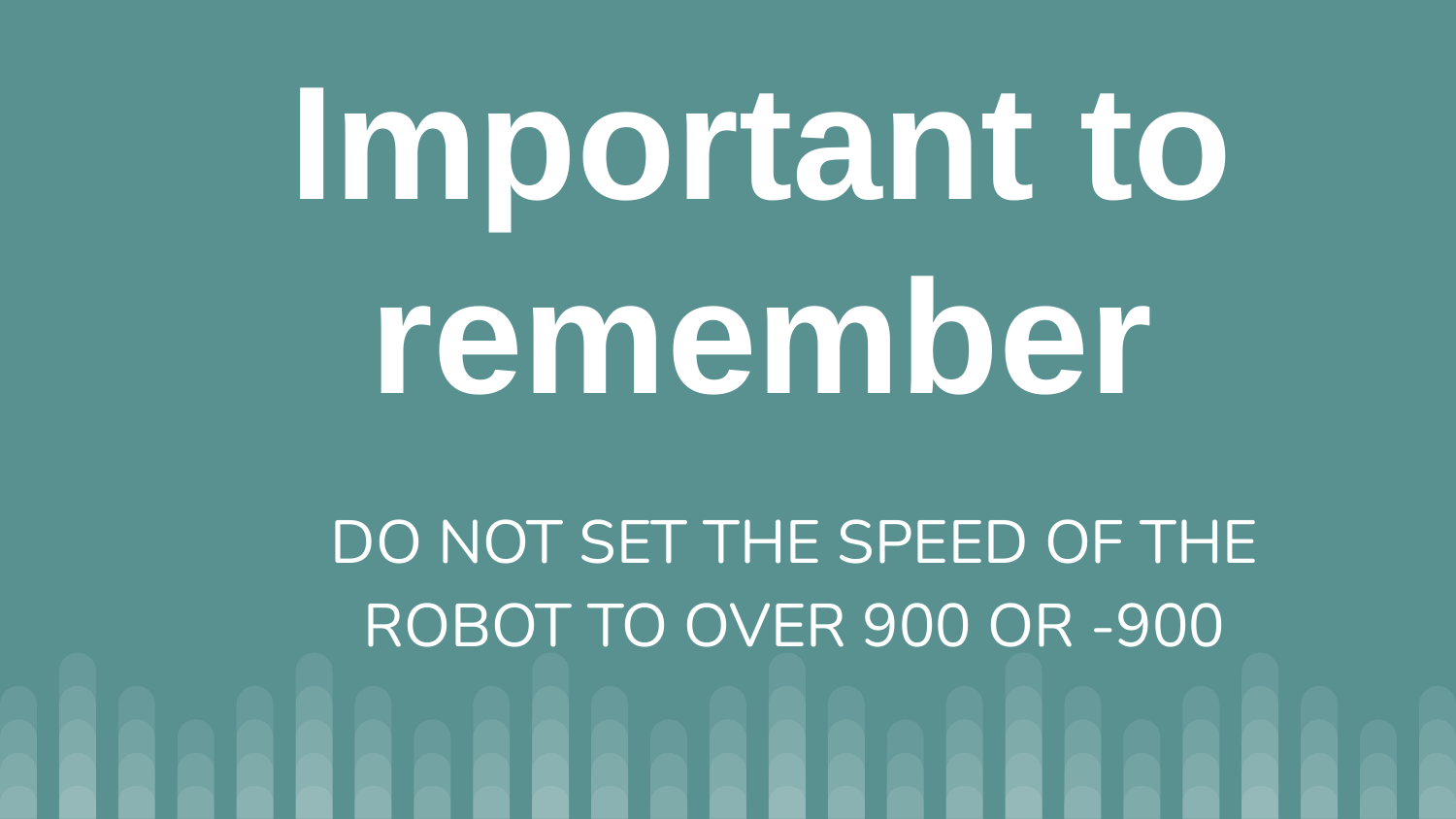

# Important to remember
DO NOT SET THE SPEED OF THE ROBOT TO OVER 900 OR -900